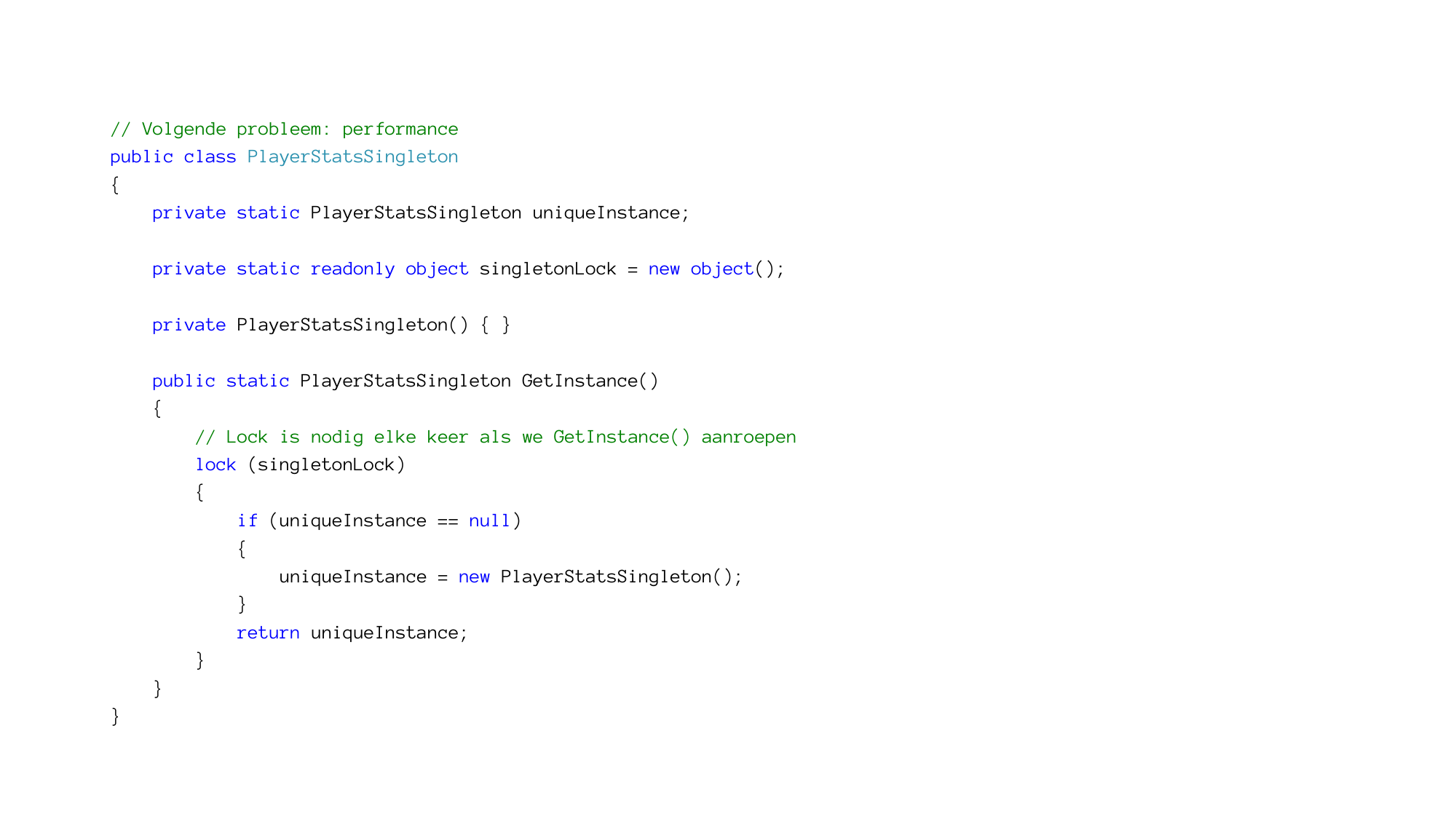

// Volgende probleem: performance
public class PlayerStatsSingleton
{
    private static PlayerStatsSingleton uniqueInstance;

    private static readonly object singletonLock = new object();

    private PlayerStatsSingleton() { }

    public static PlayerStatsSingleton GetInstance()
    {
        // Lock is nodig elke keer als we GetInstance() aanroepen
        lock (singletonLock)
        {
            if (uniqueInstance == null)
            {
                uniqueInstance = new PlayerStatsSingleton();
            }
            return uniqueInstance;
        }
    }
}